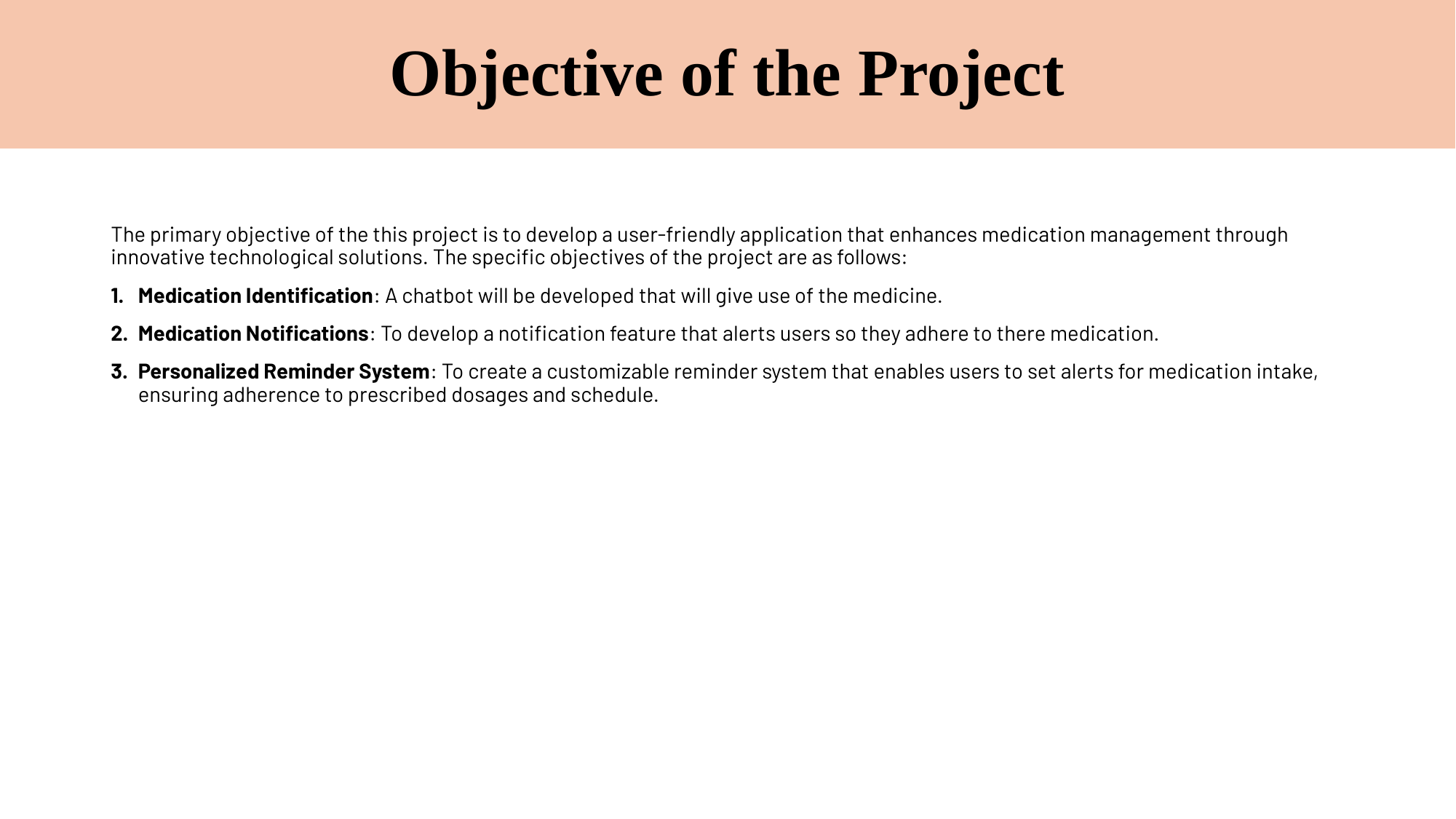

# Objective of the Project
The primary objective of the this project is to develop a user-friendly application that enhances medication management through innovative technological solutions. The specific objectives of the project are as follows:
Medication Identification: A chatbot will be developed that will give use of the medicine.
Medication Notifications: To develop a notification feature that alerts users so they adhere to there medication.
Personalized Reminder System: To create a customizable reminder system that enables users to set alerts for medication intake, ensuring adherence to prescribed dosages and schedule.